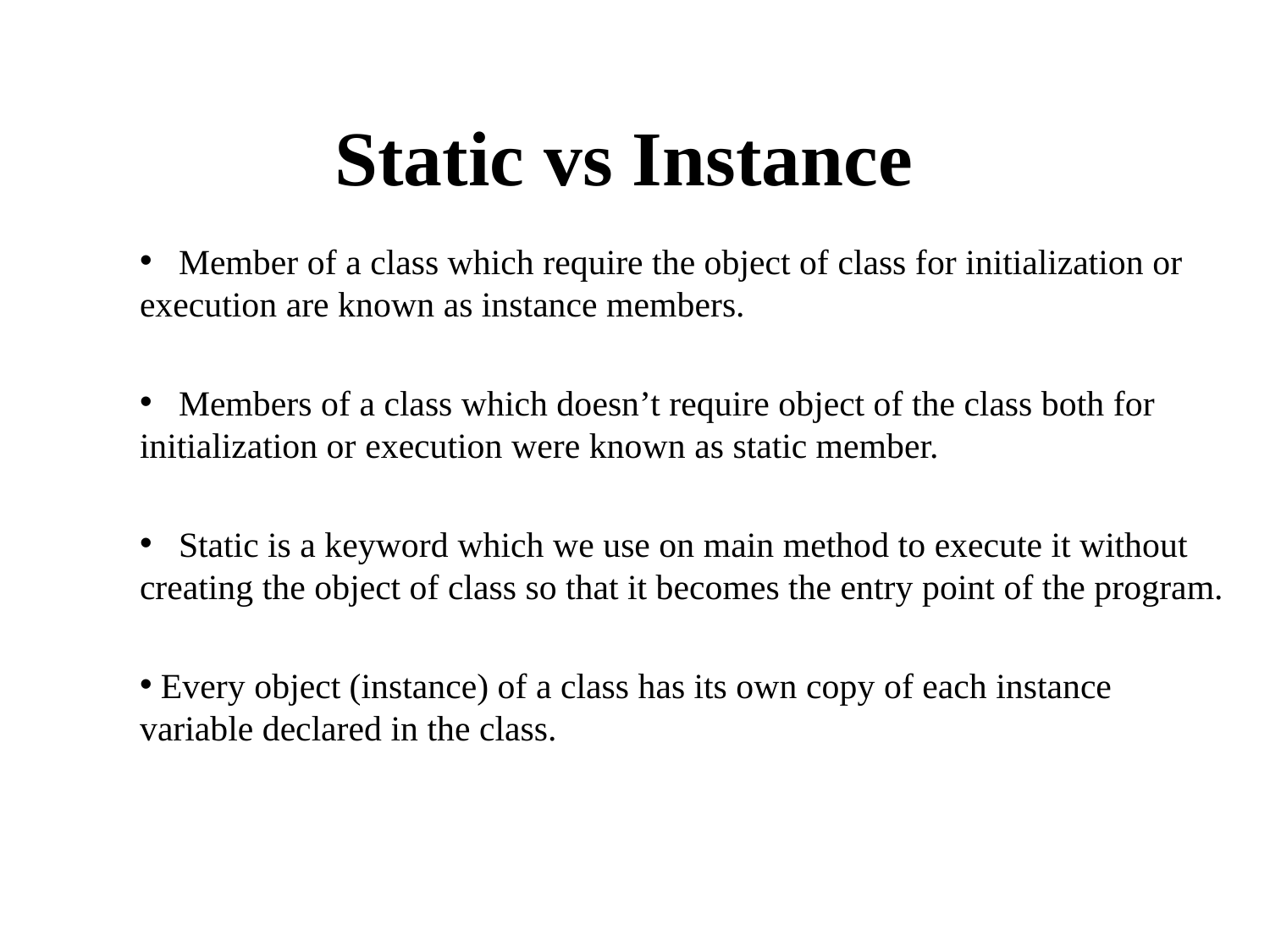

# Static vs Instance
   Member of a class which require the object of class for initialization or execution are known as instance members.

   Members of a class which doesn’t require object of the class both for initialization or execution were known as static member.

   Static is a keyword which we use on main method to execute it without creating the object of class so that it becomes the entry point of the program.

 Every object (instance) of a class has its own copy of each instance   variable declared in the class.